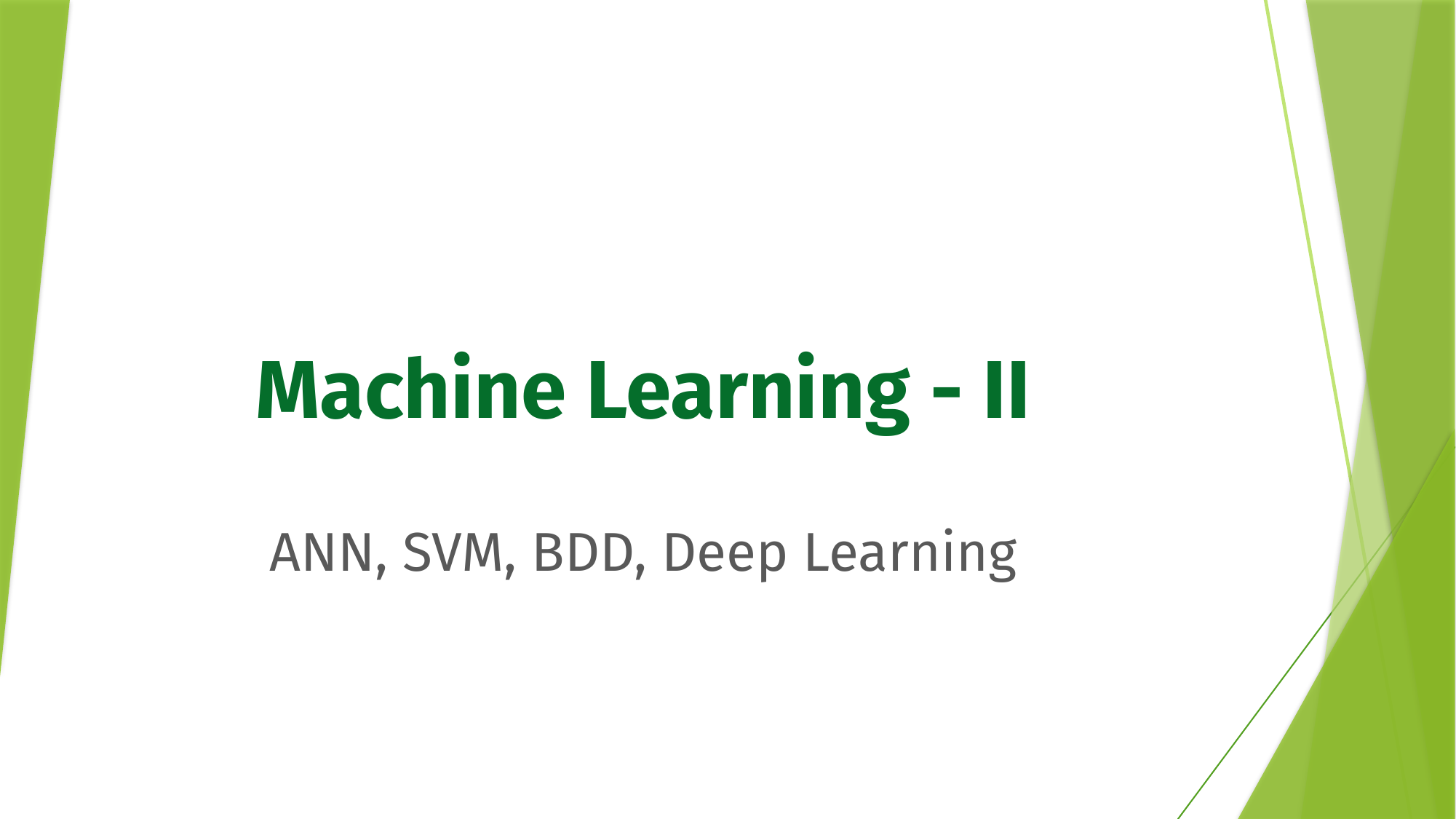

# Machine Learning - II
ANN, SVM, BDD, Deep Learning